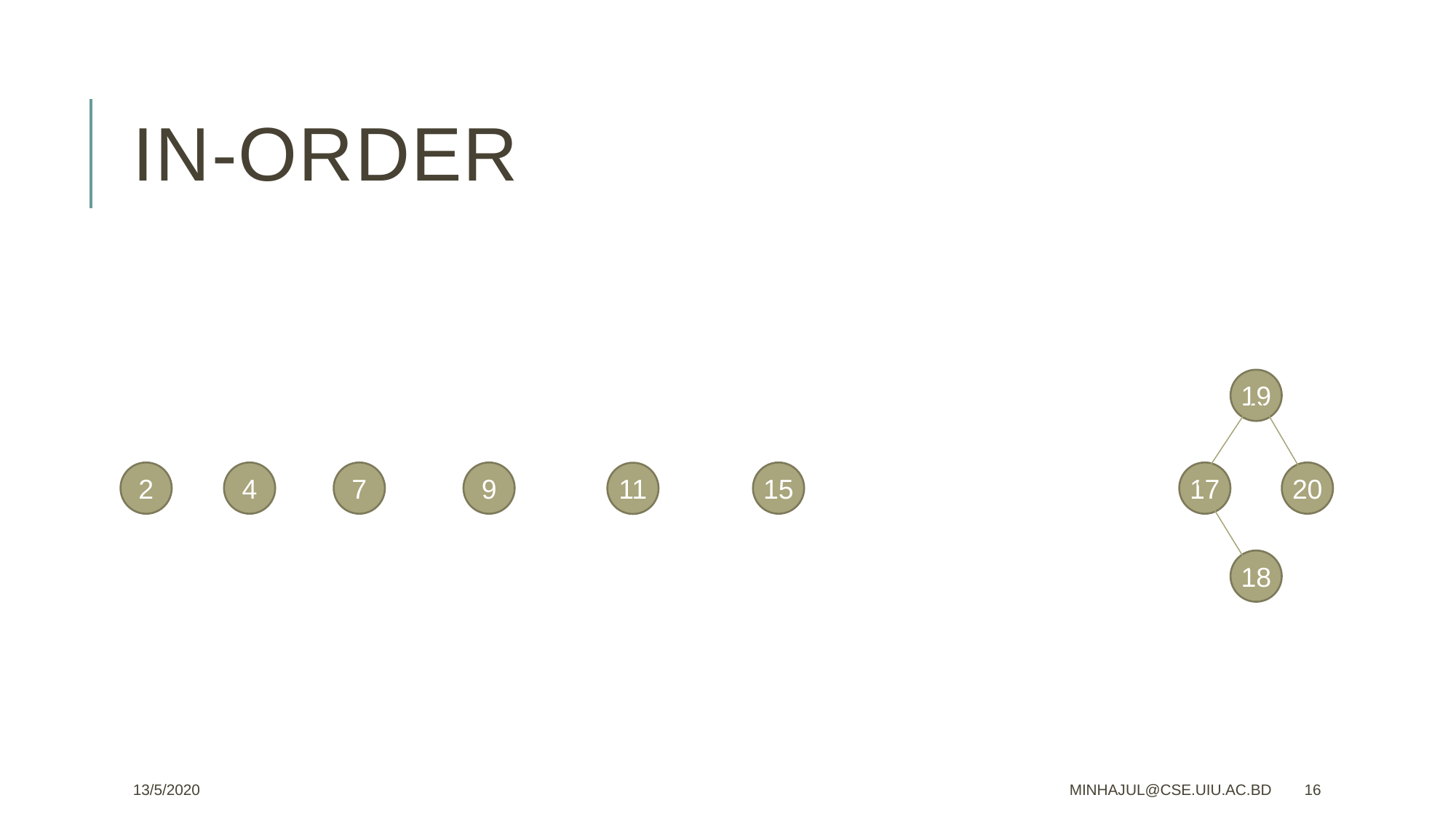

# In-order
19
2
4
7
9
15
17
20
11
18
13/5/2020
minhajul@cse.uiu.ac.bd
16